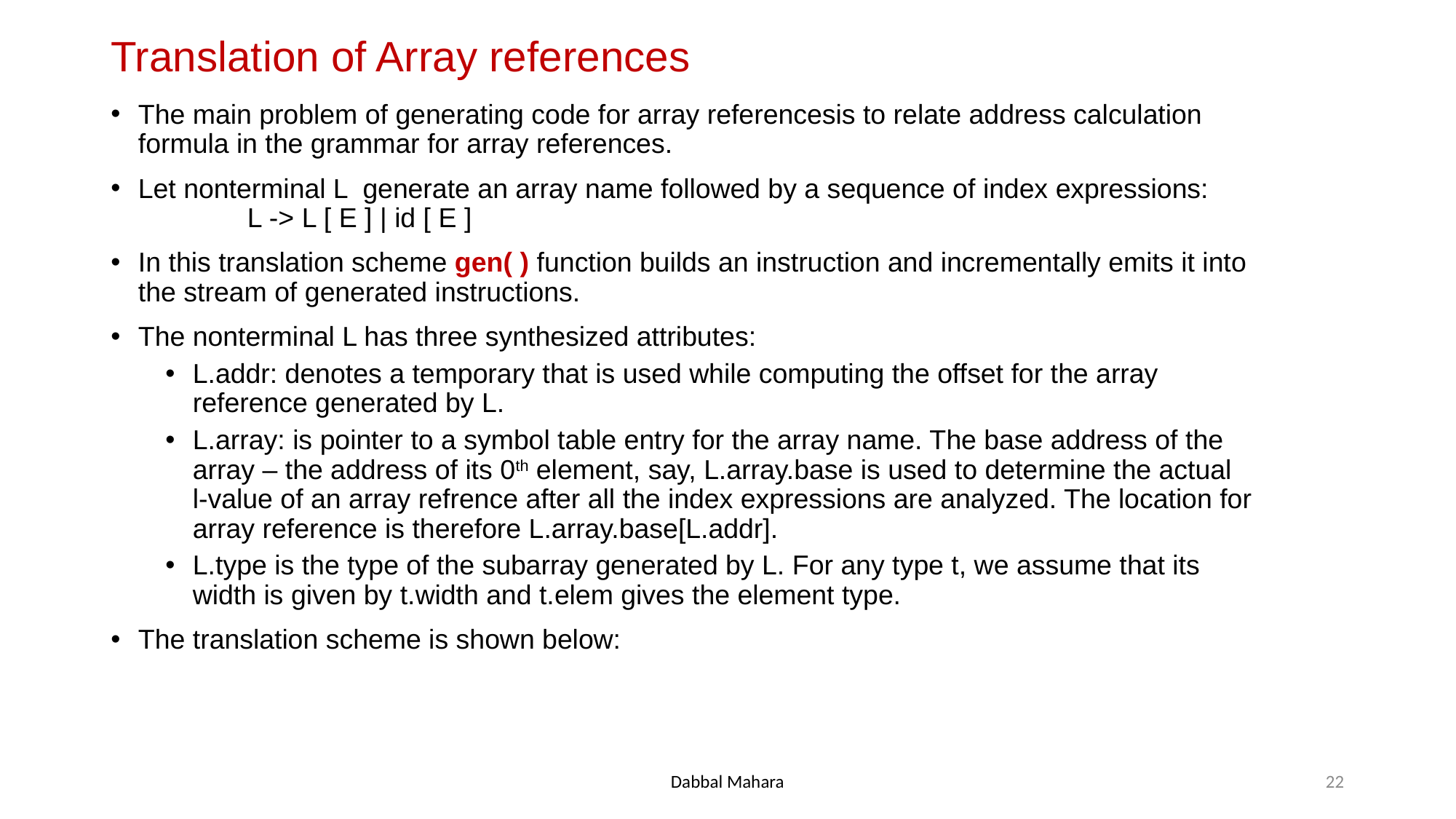

# Translation of Array references
The main problem of generating code for array referencesis to relate address calculation formula in the grammar for array references.
Let nonterminal L  generate an array name followed by a sequence of index expressions:
	L -> L [ E ] | id [ E ]
In this translation scheme gen( ) function builds an instruction and incrementally emits it into the stream of generated instructions.
The nonterminal L has three synthesized attributes:
L.addr: denotes a temporary that is used while computing the offset for the array reference generated by L.
L.array: is pointer to a symbol table entry for the array name. The base address of the array – the address of its 0th element, say, L.array.base is used to determine the actual l-value of an array refrence after all the index expressions are analyzed. The location for array reference is therefore L.array.base[L.addr].
L.type is the type of the subarray generated by L. For any type t, we assume that its width is given by t.width and t.elem gives the element type.
The translation scheme is shown below:

Dabbal Mahara
22